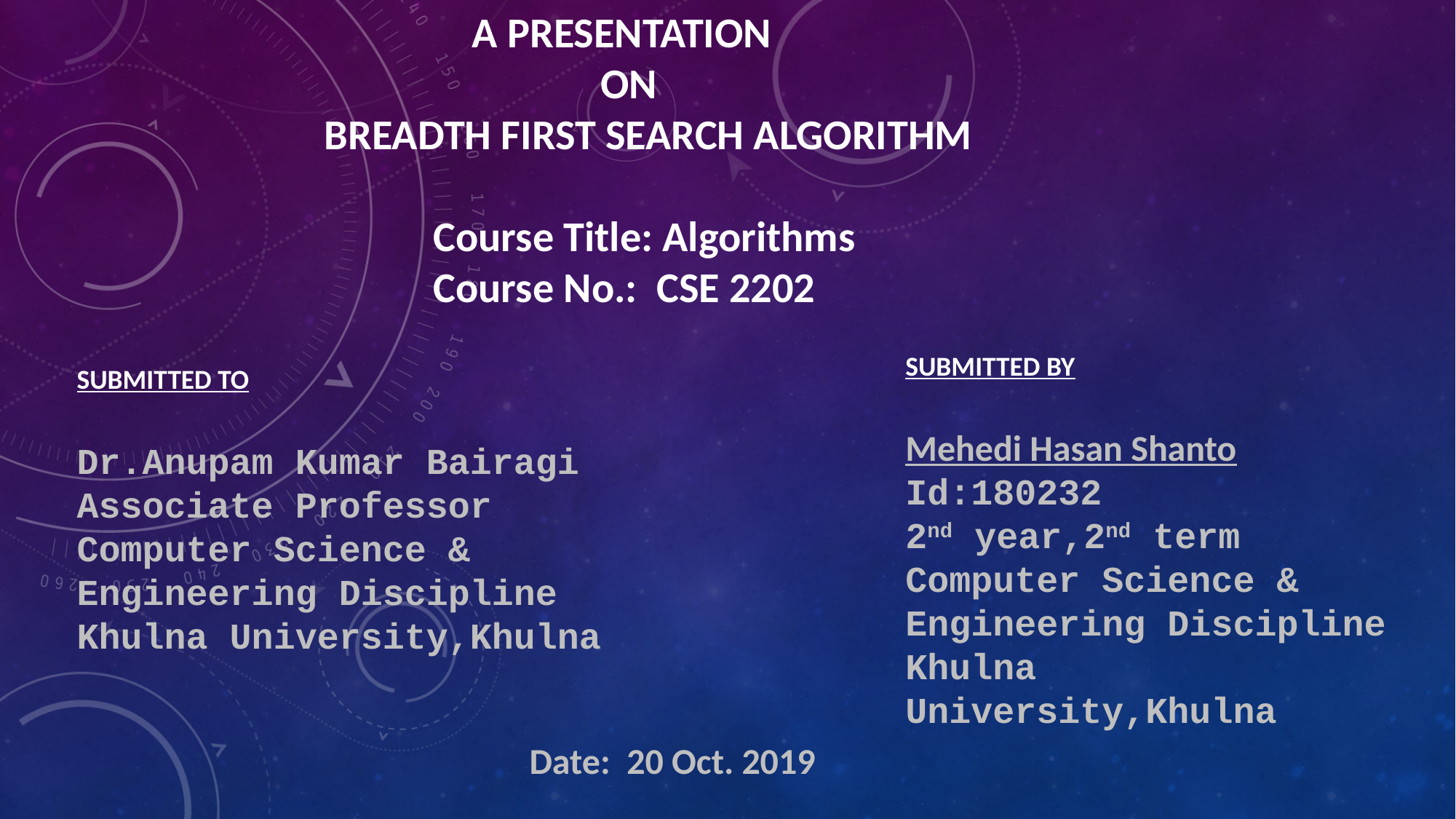

A PRESENTATION
			      ON
	BREADTH FIRST SEARCH ALGORITHM

		Course Title: Algorithms
		Course No.:  CSE 2202
SUBMITTED BY

Mehedi Hasan Shanto
Id:180232
2nd year,2nd term
Computer Science & Engineering Discipline
Khulna University,Khulna

SUBMITTED TO

Dr.Anupam Kumar Bairagi
Associate Professor
Computer Science & Engineering Discipline
Khulna University,Khulna

Date:  20 Oct. 2019